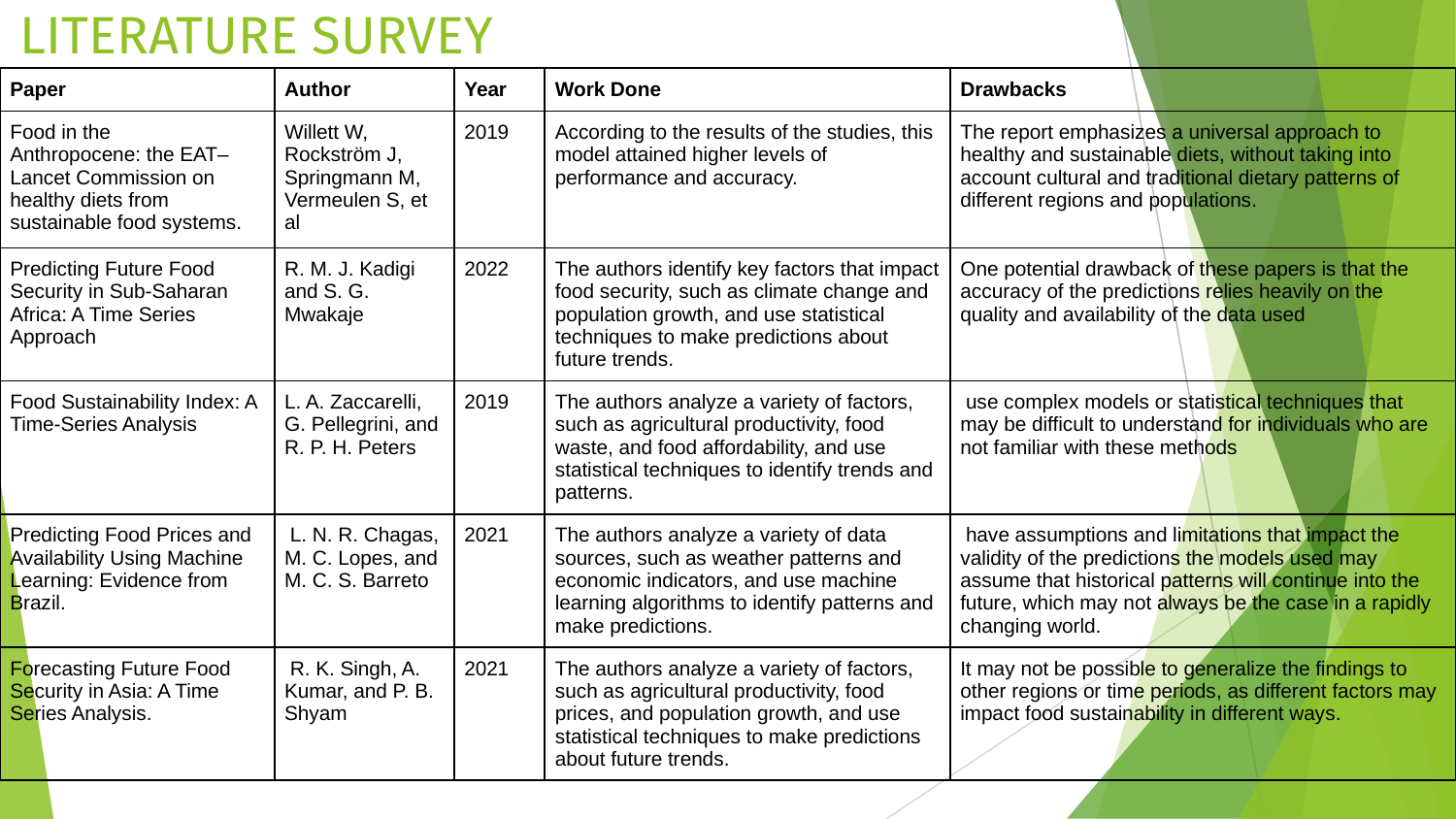

# LITERATURE SURVEY
| Paper | Author | Year | Work Done | Drawbacks |
| --- | --- | --- | --- | --- |
| Food in the Anthropocene: the EAT–Lancet Commission on healthy diets from sustainable food systems. | Willett W, Rockström J, Springmann M, Vermeulen S, et al | 2019 | According to the results of the studies, this model attained higher levels of performance and accuracy. | The report emphasizes a universal approach to healthy and sustainable diets, without taking into account cultural and traditional dietary patterns of different regions and populations. |
| Predicting Future Food Security in Sub-Saharan Africa: A Time Series Approach | R. M. J. Kadigi and S. G. Mwakaje | 2022 | The authors identify key factors that impact food security, such as climate change and population growth, and use statistical techniques to make predictions about future trends. | One potential drawback of these papers is that the accuracy of the predictions relies heavily on the quality and availability of the data used |
| Food Sustainability Index: A Time-Series Analysis | L. A. Zaccarelli, G. Pellegrini, and R. P. H. Peters | 2019 | The authors analyze a variety of factors, such as agricultural productivity, food waste, and food affordability, and use statistical techniques to identify trends and patterns. | use complex models or statistical techniques that may be difficult to understand for individuals who are not familiar with these methods |
| Predicting Food Prices and Availability Using Machine Learning: Evidence from Brazil. | L. N. R. Chagas, M. C. Lopes, and M. C. S. Barreto | 2021 | The authors analyze a variety of data sources, such as weather patterns and economic indicators, and use machine learning algorithms to identify patterns and make predictions. | have assumptions and limitations that impact the validity of the predictions the models used may assume that historical patterns will continue into the future, which may not always be the case in a rapidly changing world. |
| Forecasting Future Food Security in Asia: A Time Series Analysis. | R. K. Singh, A. Kumar, and P. B. Shyam | 2021 | The authors analyze a variety of factors, such as agricultural productivity, food prices, and population growth, and use statistical techniques to make predictions about future trends. | It may not be possible to generalize the findings to other regions or time periods, as different factors may impact food sustainability in different ways. |